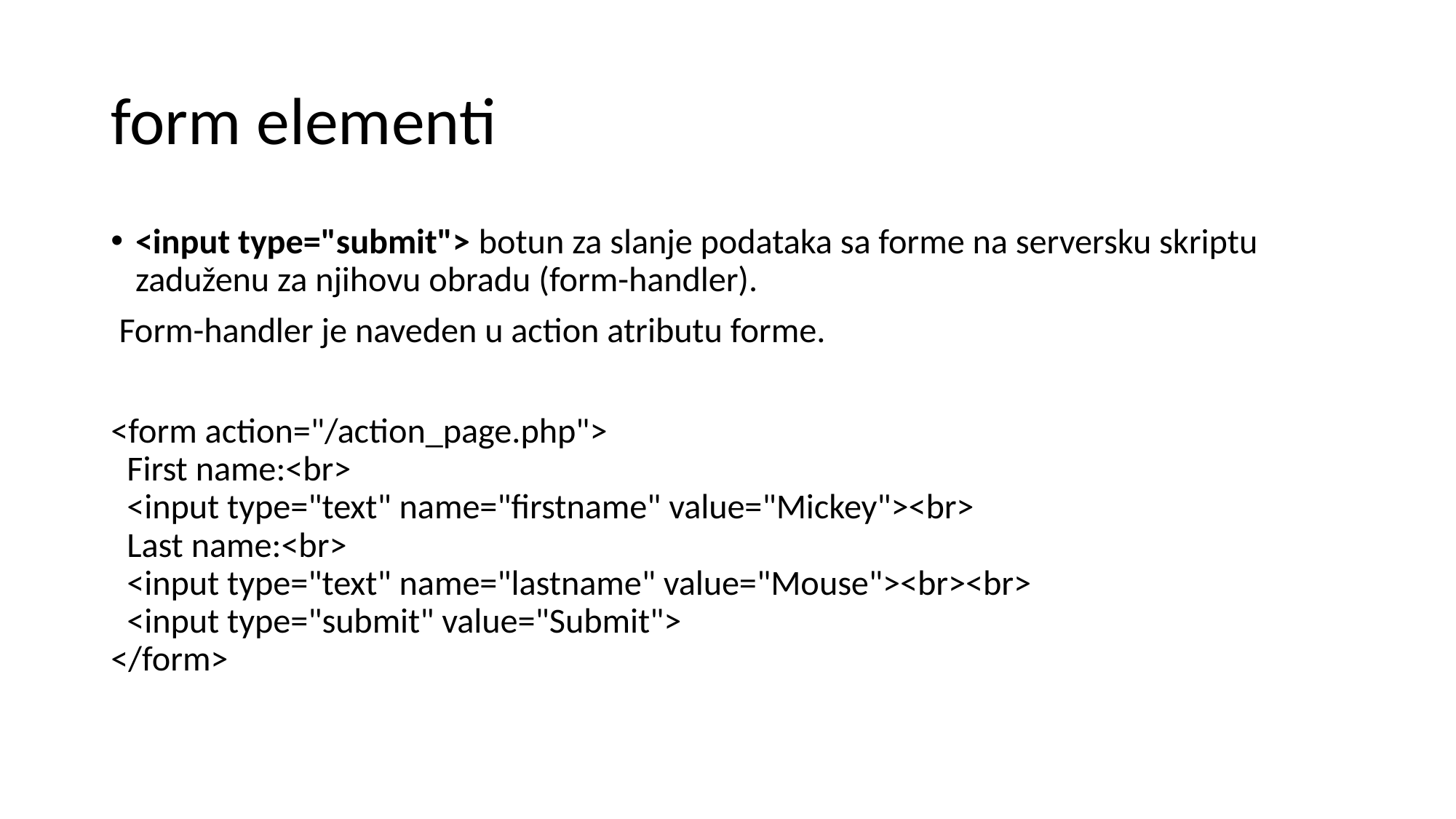

# form elementi
<input type="submit"> botun za slanje podataka sa forme na serversku skriptu zaduženu za njihovu obradu (form-handler).
 Form-handler je naveden u action atributu forme.

<form action="/action_page.php">
  First name:<br>
  <input type="text" name="firstname" value="Mickey"><br>
  Last name:<br>
  <input type="text" name="lastname" value="Mouse"><br><br>
  <input type="submit" value="Submit">
</form>